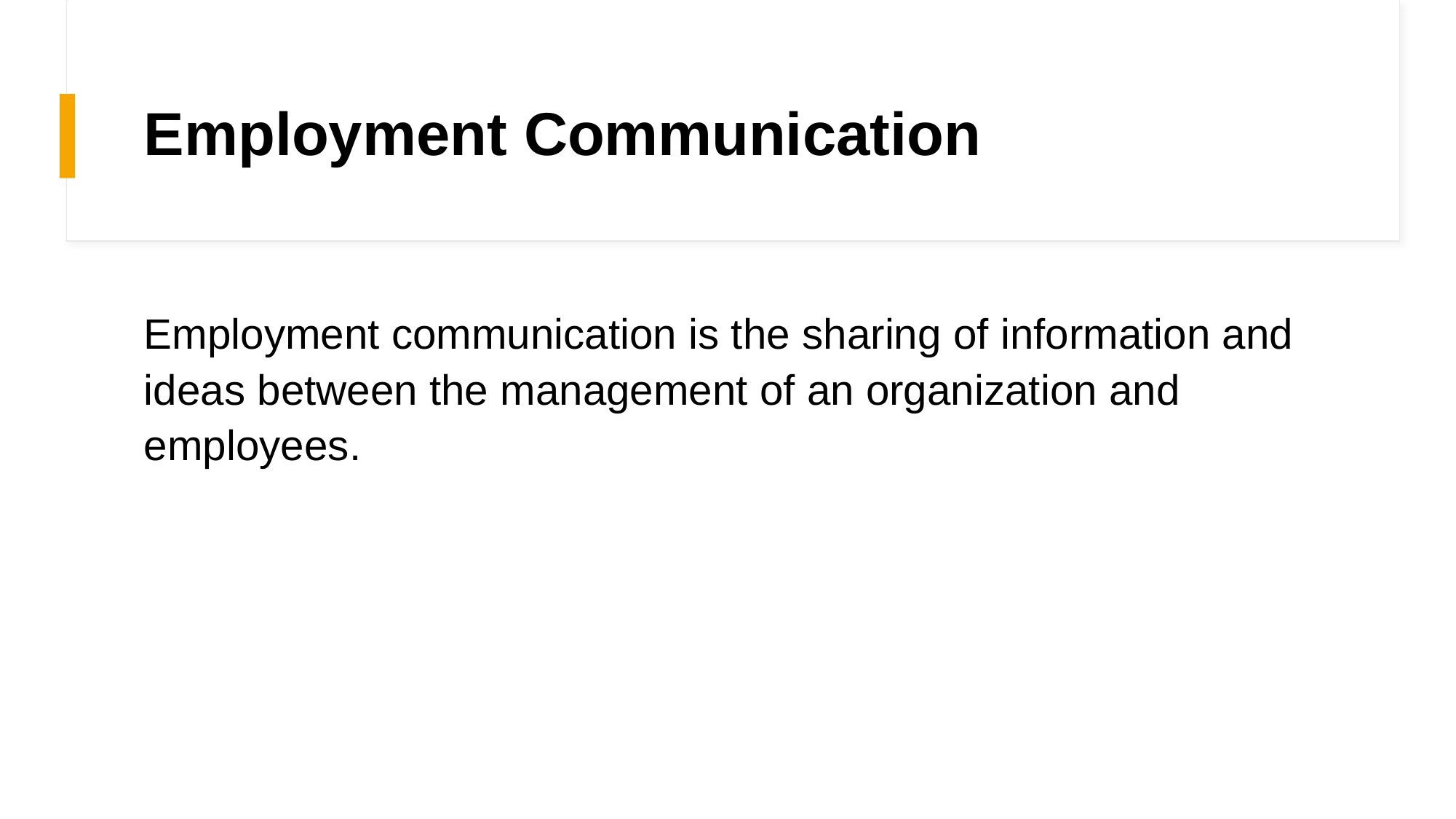

# Employment Communication
Employment communication is the sharing of information and ideas between the management of an organization and employees.